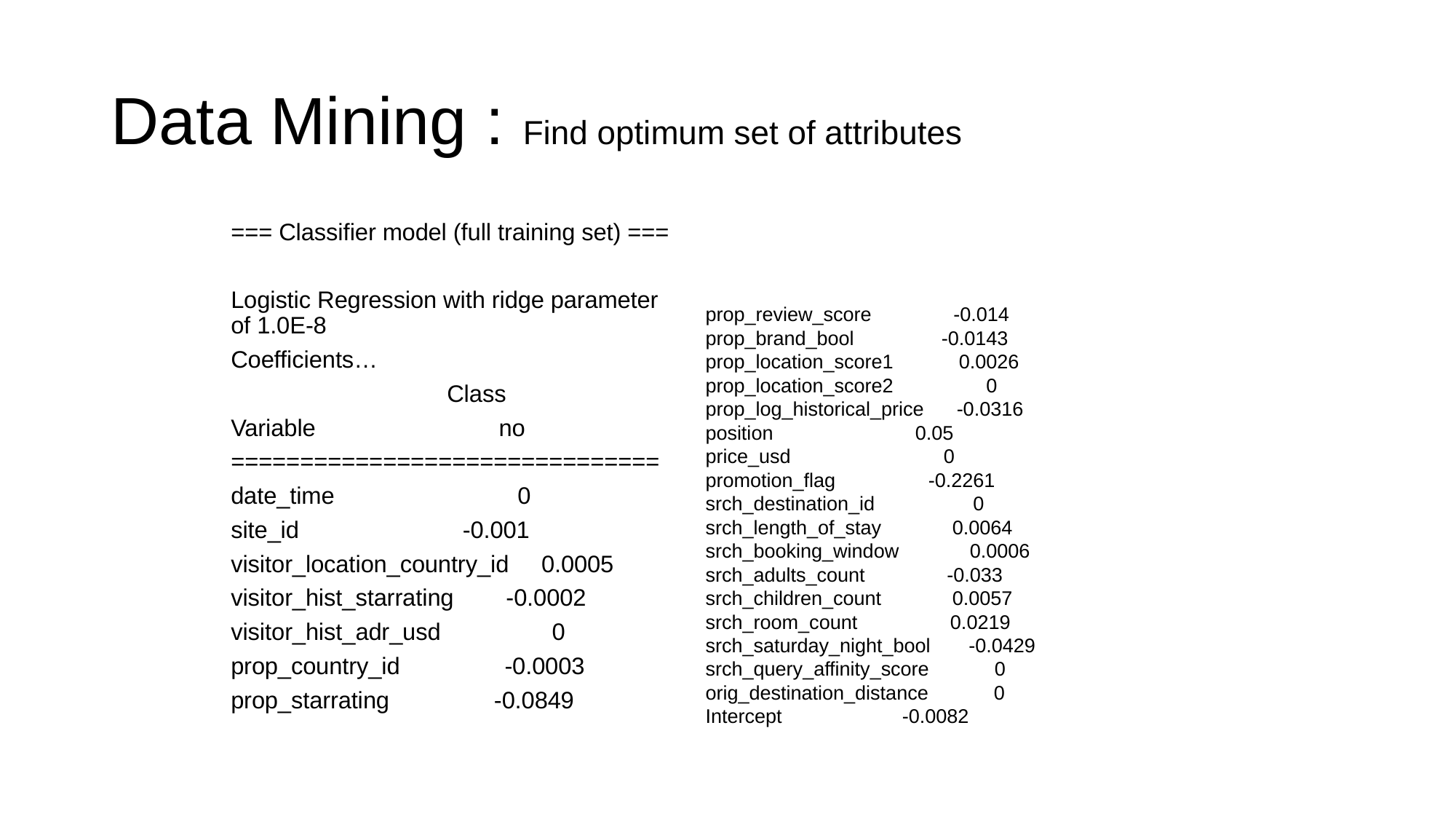

# Data Mining : Find optimum set of attributes
=== Classifier model (full training set) ===

Logistic Regression with ridge parameter of 1.0E-8
Coefficients…
                                 Class
Variable                            no
===============================
date_time                            0
site_id                         -0.001
visitor_location_country_id     0.0005
visitor_hist_starrating        -0.0002
visitor_hist_adr_usd                 0
prop_country_id                -0.0003
prop_starrating                -0.0849
prop_review_score               -0.014
prop_brand_bool                -0.0143
prop_location_score1            0.0026
prop_location_score2                 0
prop_log_historical_price      -0.0316
position                          0.05
price_usd                            0
promotion_flag                 -0.2261
srch_destination_id                  0
srch_length_of_stay             0.0064
srch_booking_window             0.0006
srch_adults_count               -0.033
srch_children_count             0.0057
srch_room_count                 0.0219
srch_saturday_night_bool       -0.0429
srch_query_affinity_score            0
orig_destination_distance            0
Intercept                      -0.0082